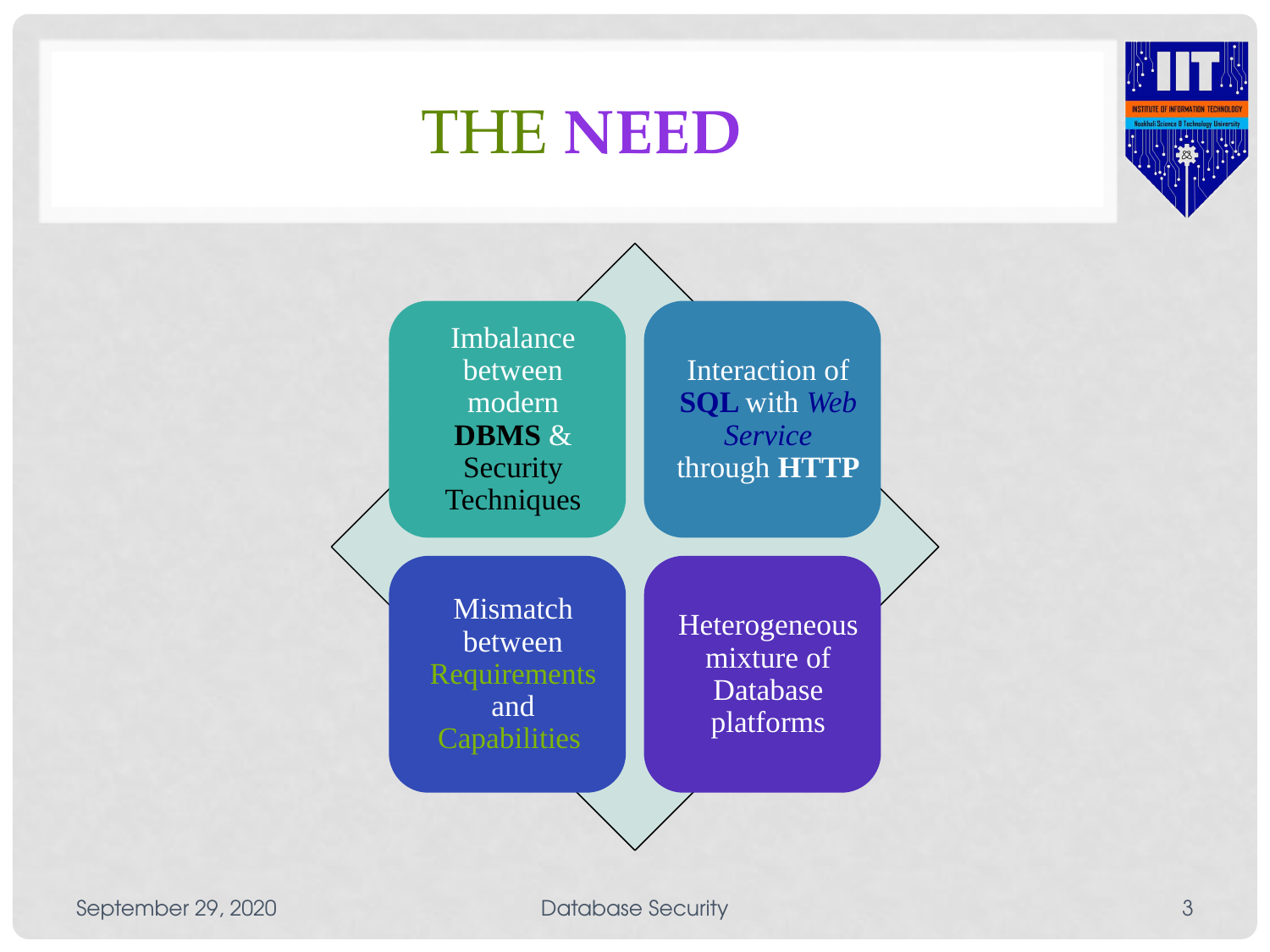

# The NEED
Imbalance between modern DBMS & Security Techniques
Interaction of SQL with Web Service through HTTP
Mismatch between Requirements and Capabilities
Heterogeneous mixture of Database platforms
September 29, 2020
Database Security
3